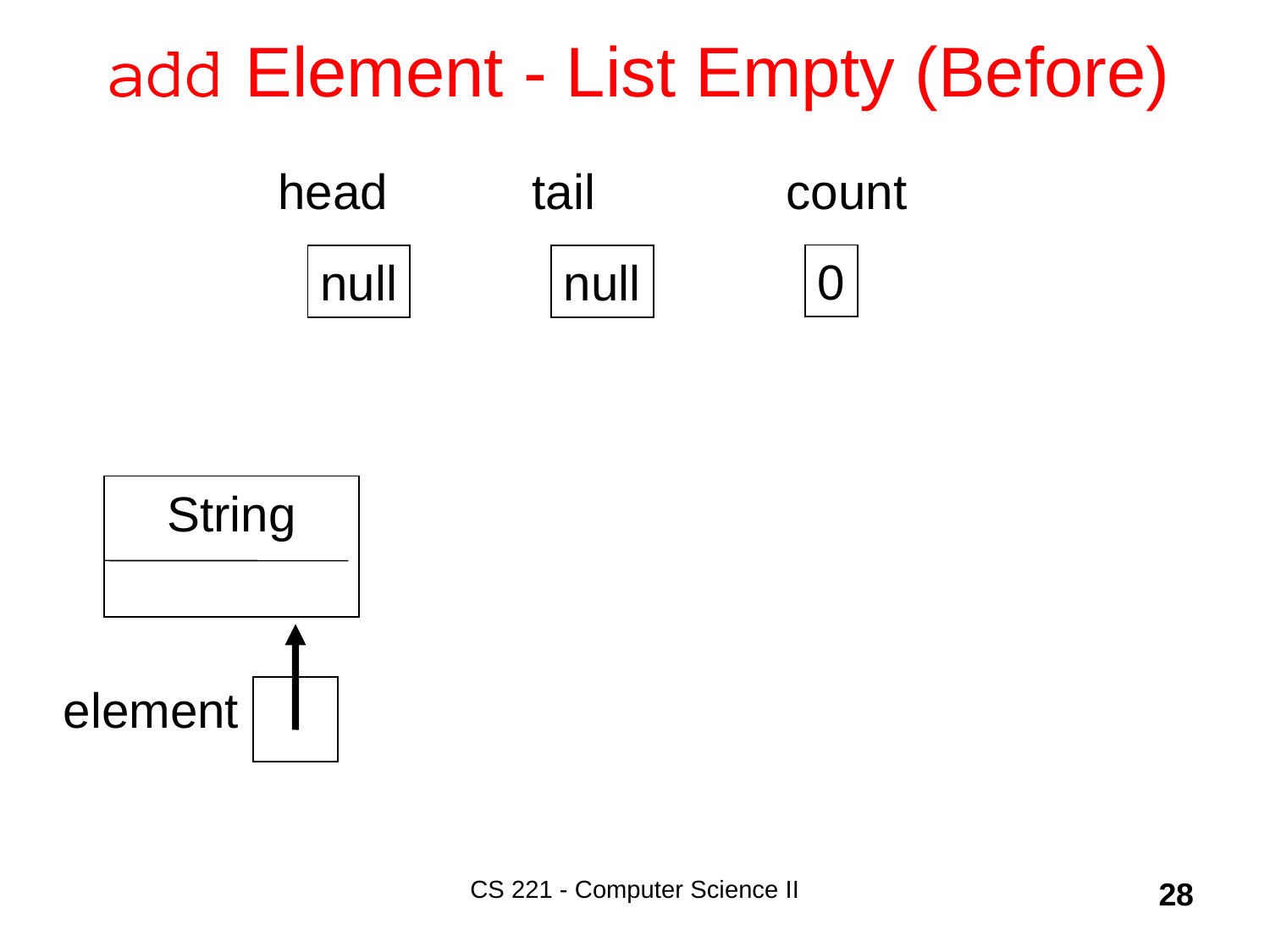

# add Element - List Empty (Before)

head		tail		count

0
null
null
String

element

CS 221 - Computer Science II
28